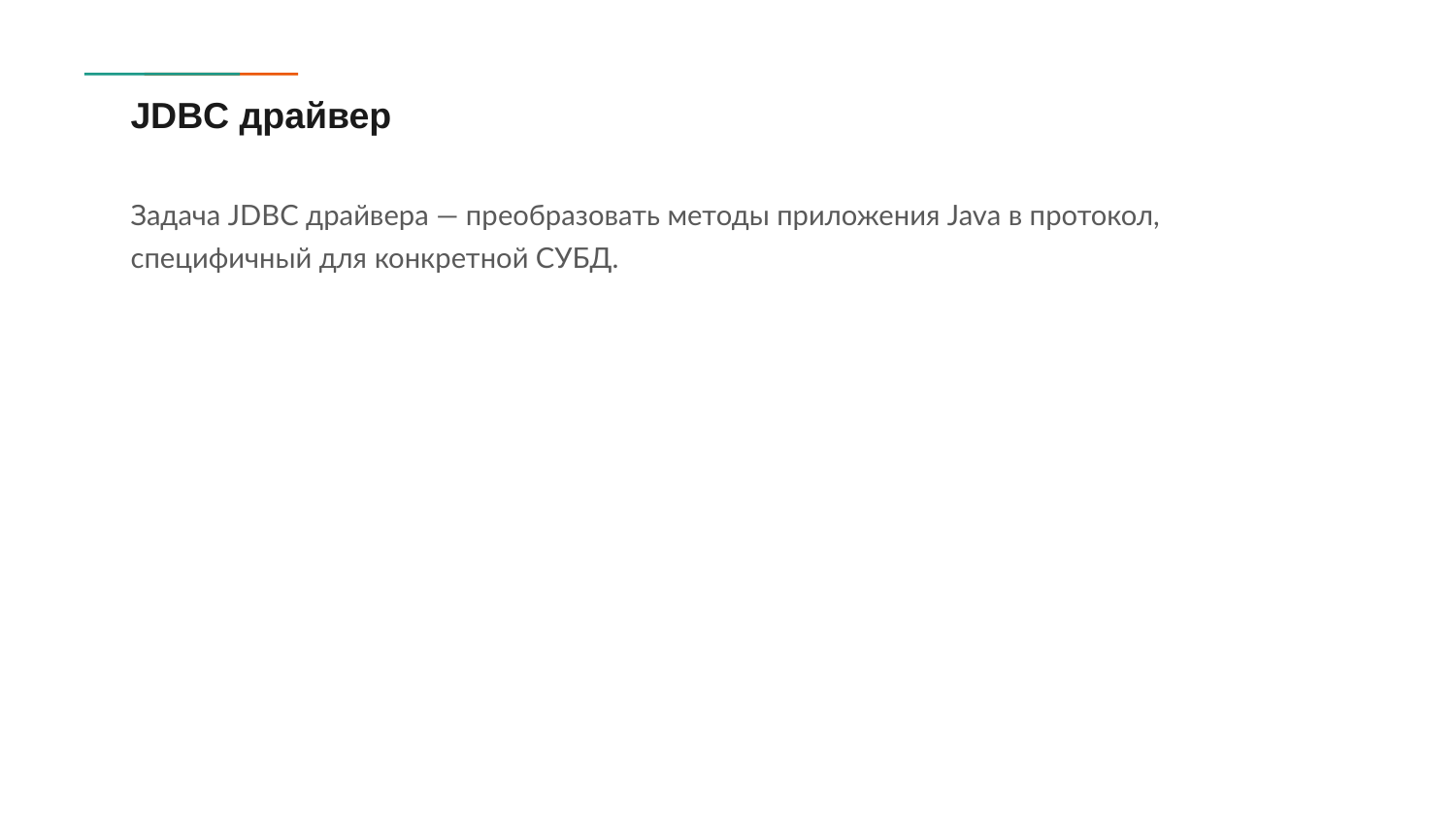

# JDBC драйвер
Задача JDBC драйвера — преобразовать методы приложения Java в протокол, специфичный для конкретной СУБД.